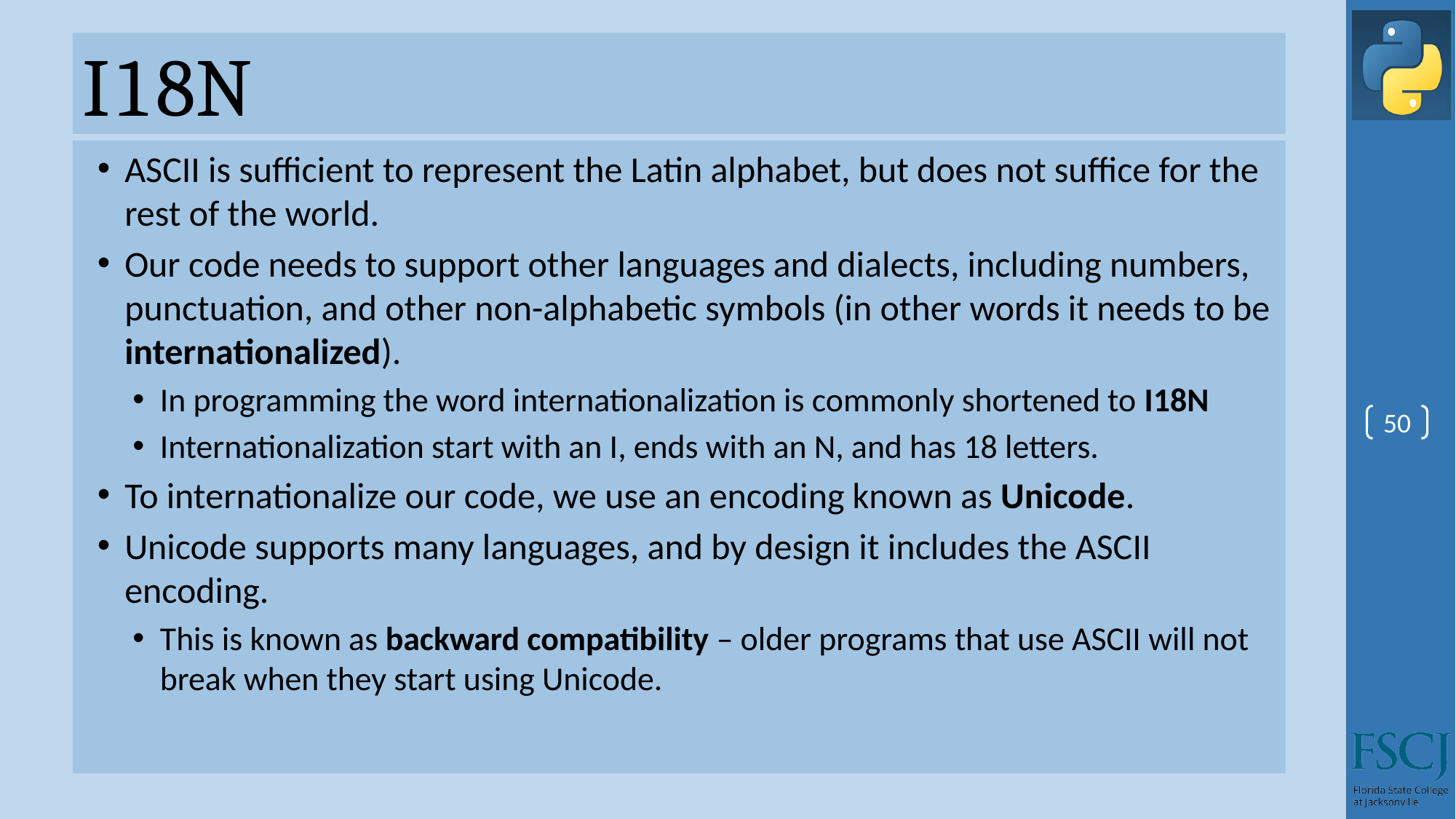

# I18N
ASCII is sufficient to represent the Latin alphabet, but does not suffice for the rest of the world.
Our code needs to support other languages and dialects, including numbers, punctuation, and other non-alphabetic symbols (in other words it needs to be internationalized).
In programming the word internationalization is commonly shortened to I18N
Internationalization start with an I, ends with an N, and has 18 letters.
To internationalize our code, we use an encoding known as Unicode.
Unicode supports many languages, and by design it includes the ASCII encoding.
This is known as backward compatibility – older programs that use ASCII will not break when they start using Unicode.
50